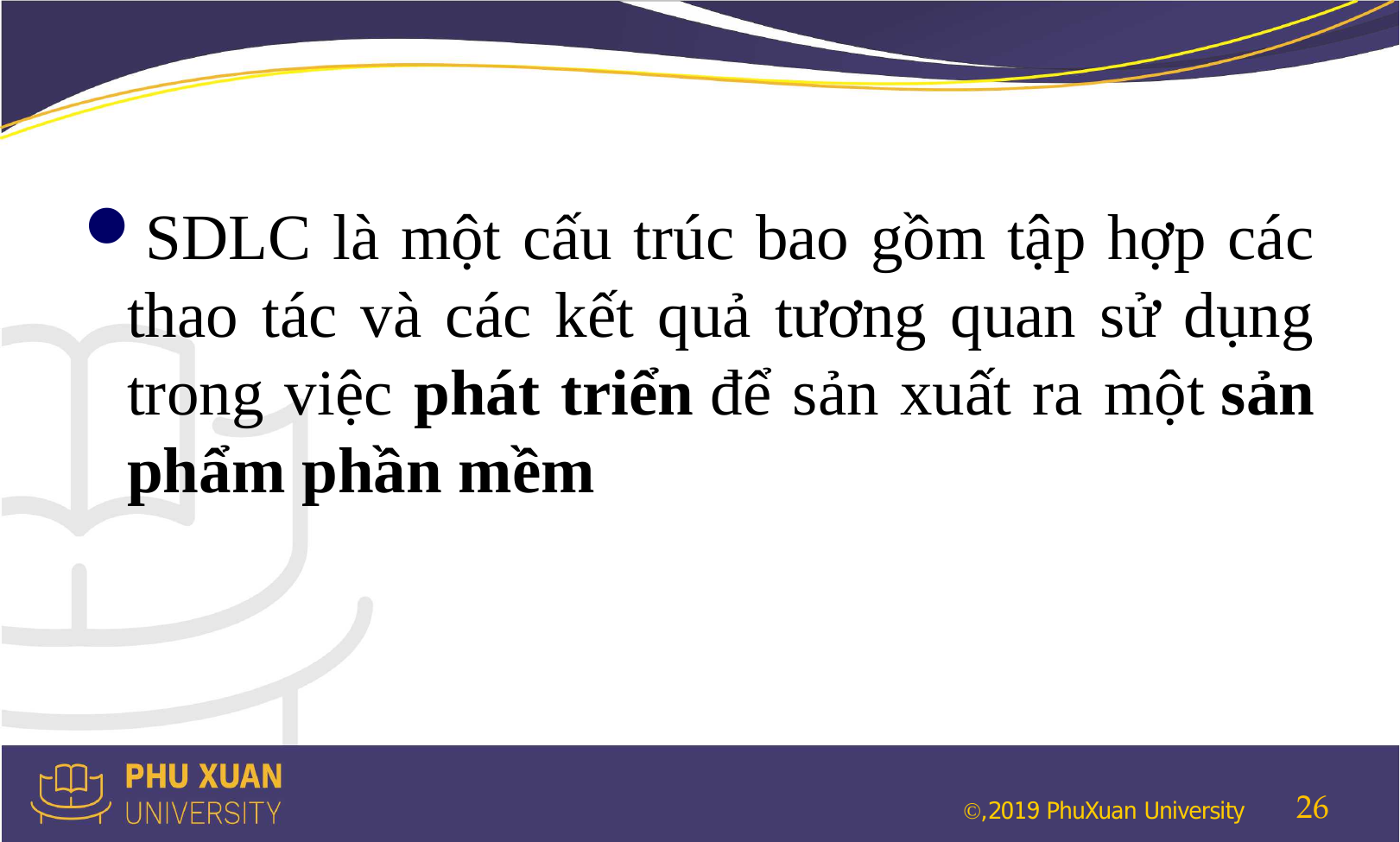

#
SDLC là một cấu trúc bao gồm tập hợp các thao tác và các kết quả tương quan sử dụng trong việc phát triển để sản xuất ra một sản phẩm phần mềm
26